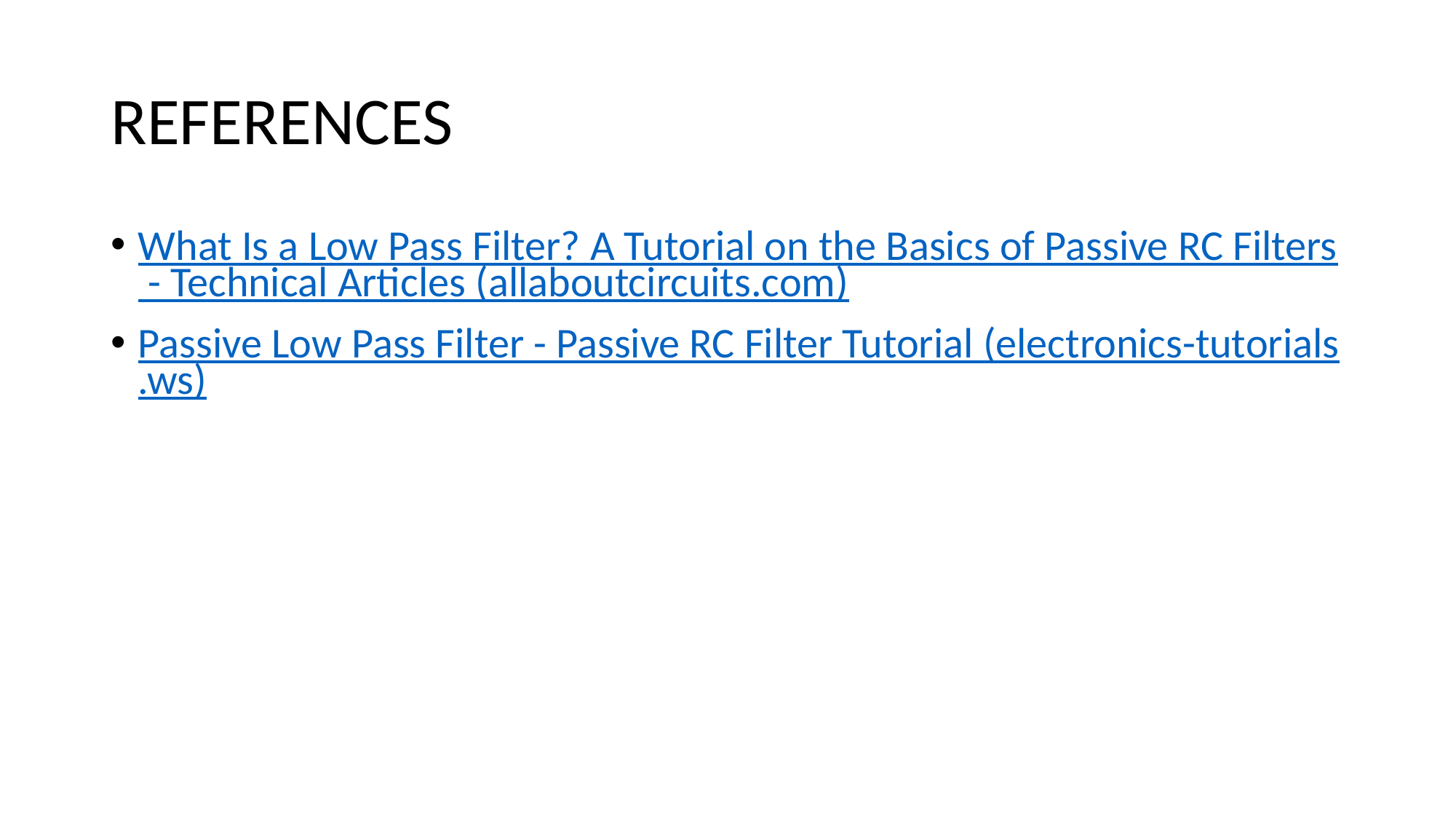

# REFERENCES
What Is a Low Pass Filter? A Tutorial on the Basics of Passive RC Filters - Technical Articles (allaboutcircuits.com)
Passive Low Pass Filter - Passive RC Filter Tutorial (electronics-tutorials.ws)